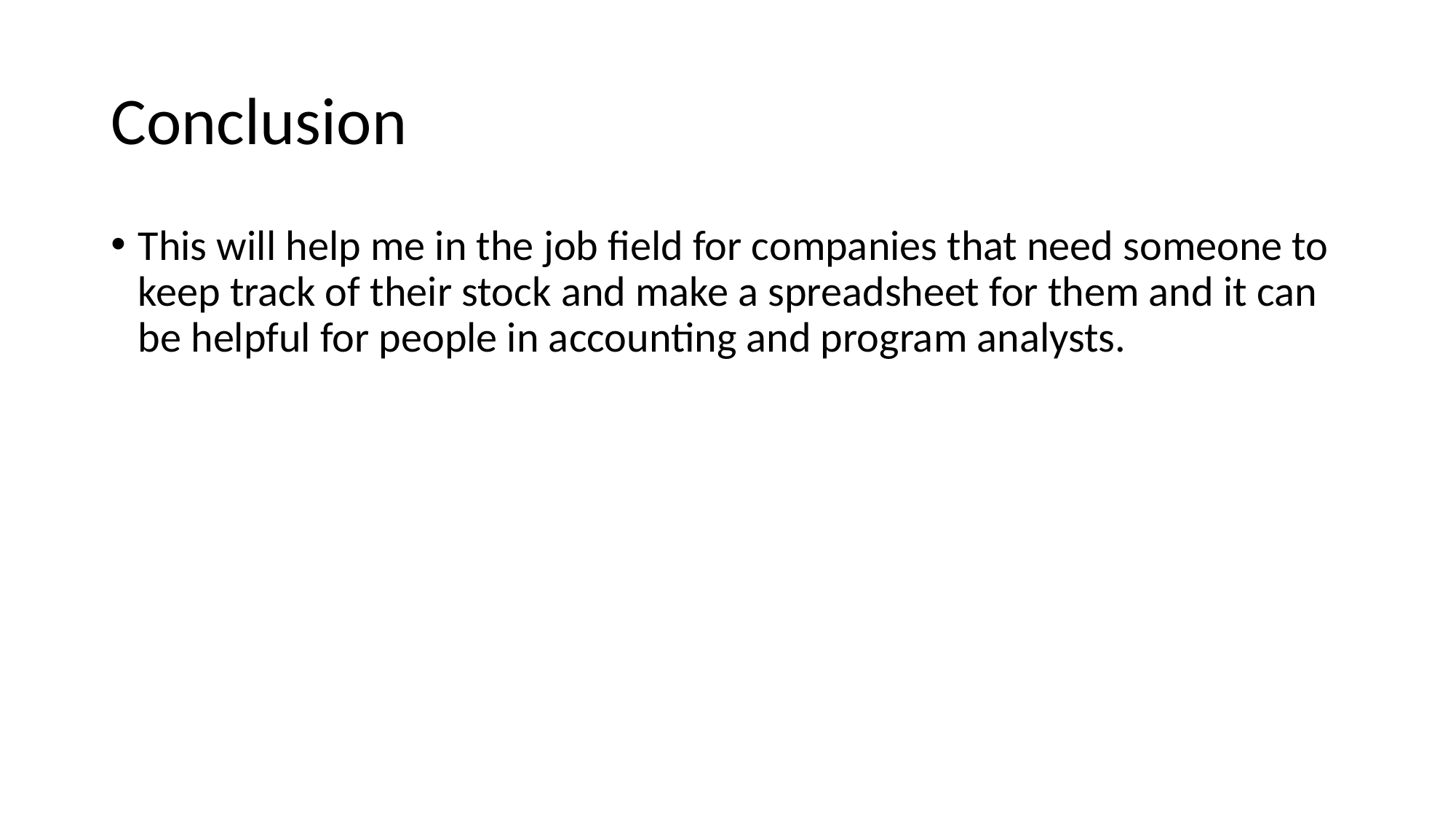

# Conclusion
This will help me in the job field for companies that need someone to keep track of their stock and make a spreadsheet for them and it can be helpful for people in accounting and program analysts.